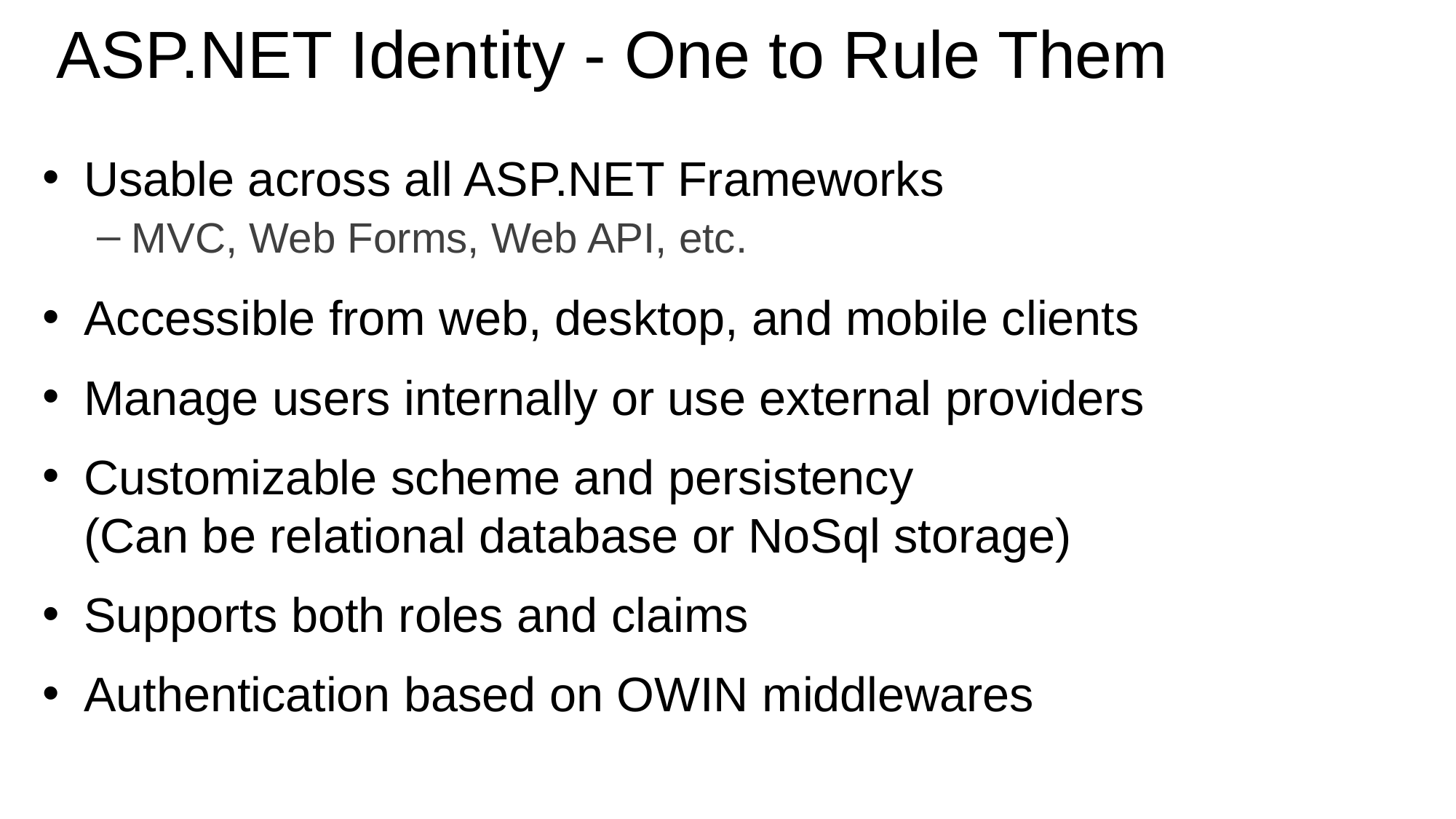

# ASP.NET Identity - One to Rule Them
Usable across all ASP.NET Frameworks
MVC, Web Forms, Web API, etc.
Accessible from web, desktop, and mobile clients
Manage users internally or use external providers
Customizable scheme and persistency
(Can be relational database or NoSql storage)
Supports both roles and claims
Authentication based on OWIN middlewares